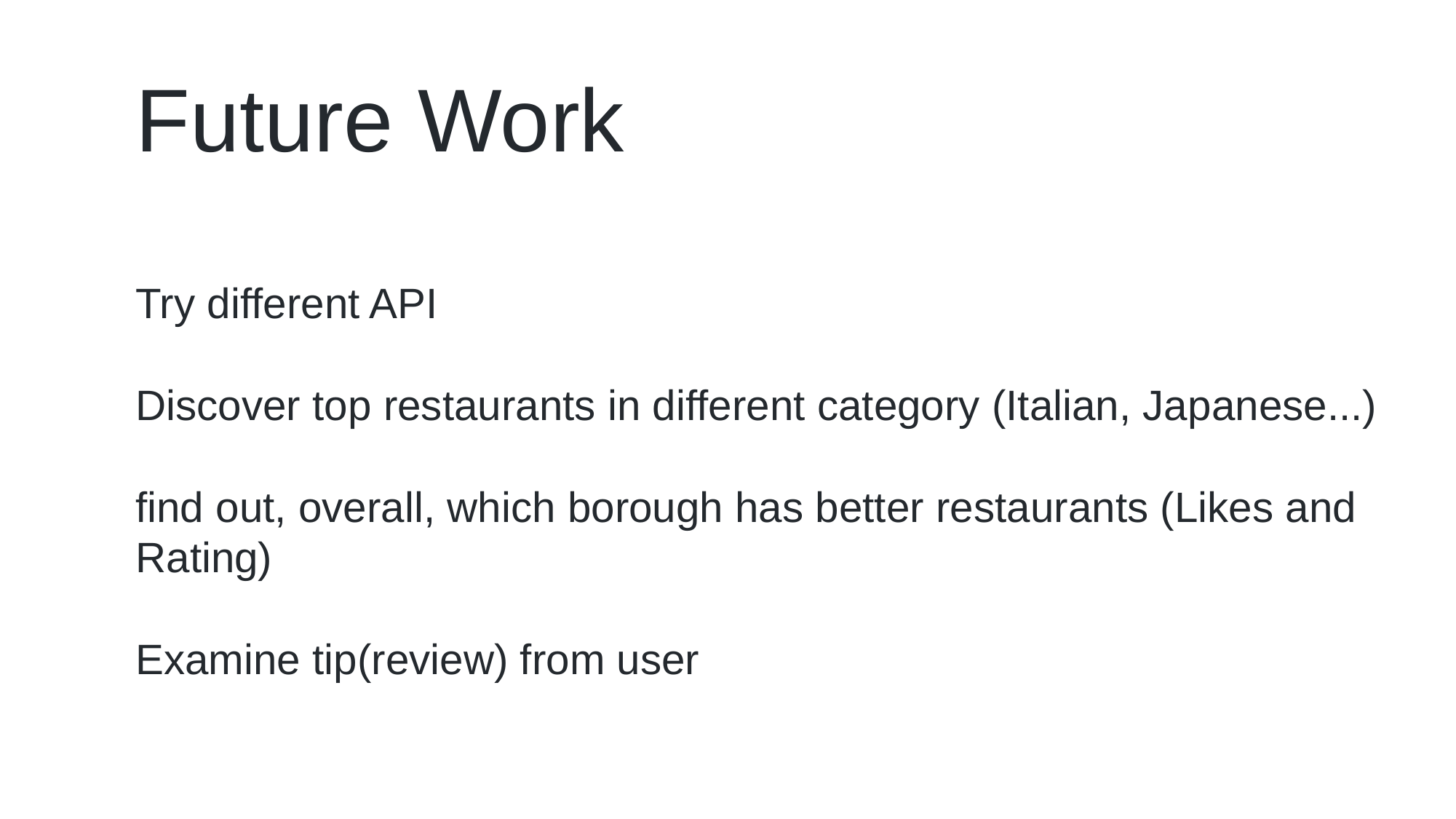

# Future Work

Try different API

Discover top restaurants in different category (Italian, Japanese...)

find out, overall, which borough has better restaurants (Likes and Rating)

Examine tip(review) from user